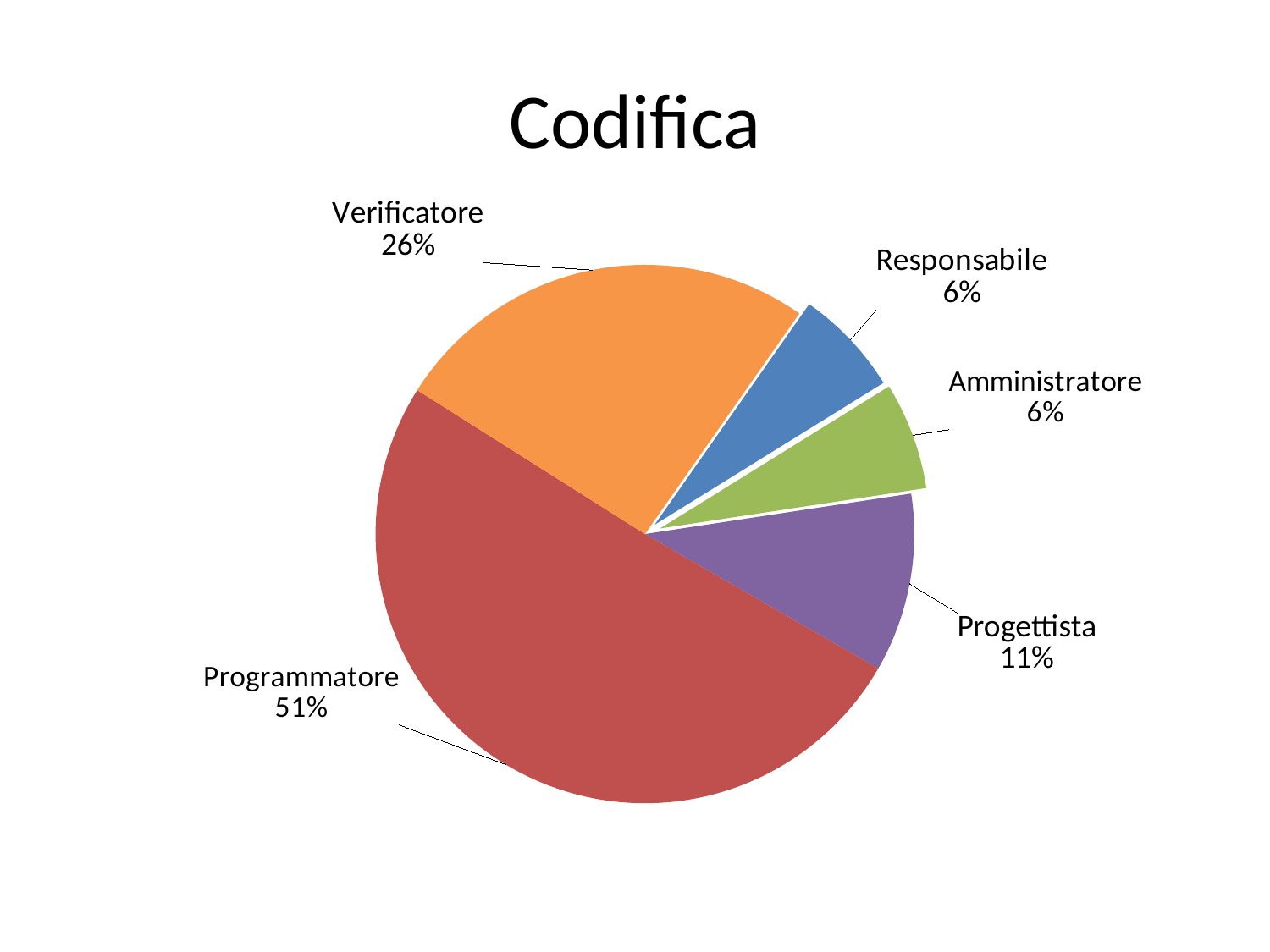

# Codifica

### Chart

| Category |  |
|---|---|
| Responsabile | 15.0 |
| Analista | 0.0 |
| Amministratore | 15.0 |
| Progettista | 25.0 |
| Programmatore | 118.0 |
| Verificatore | 60.0 |

### Chart

| Category |
|---|